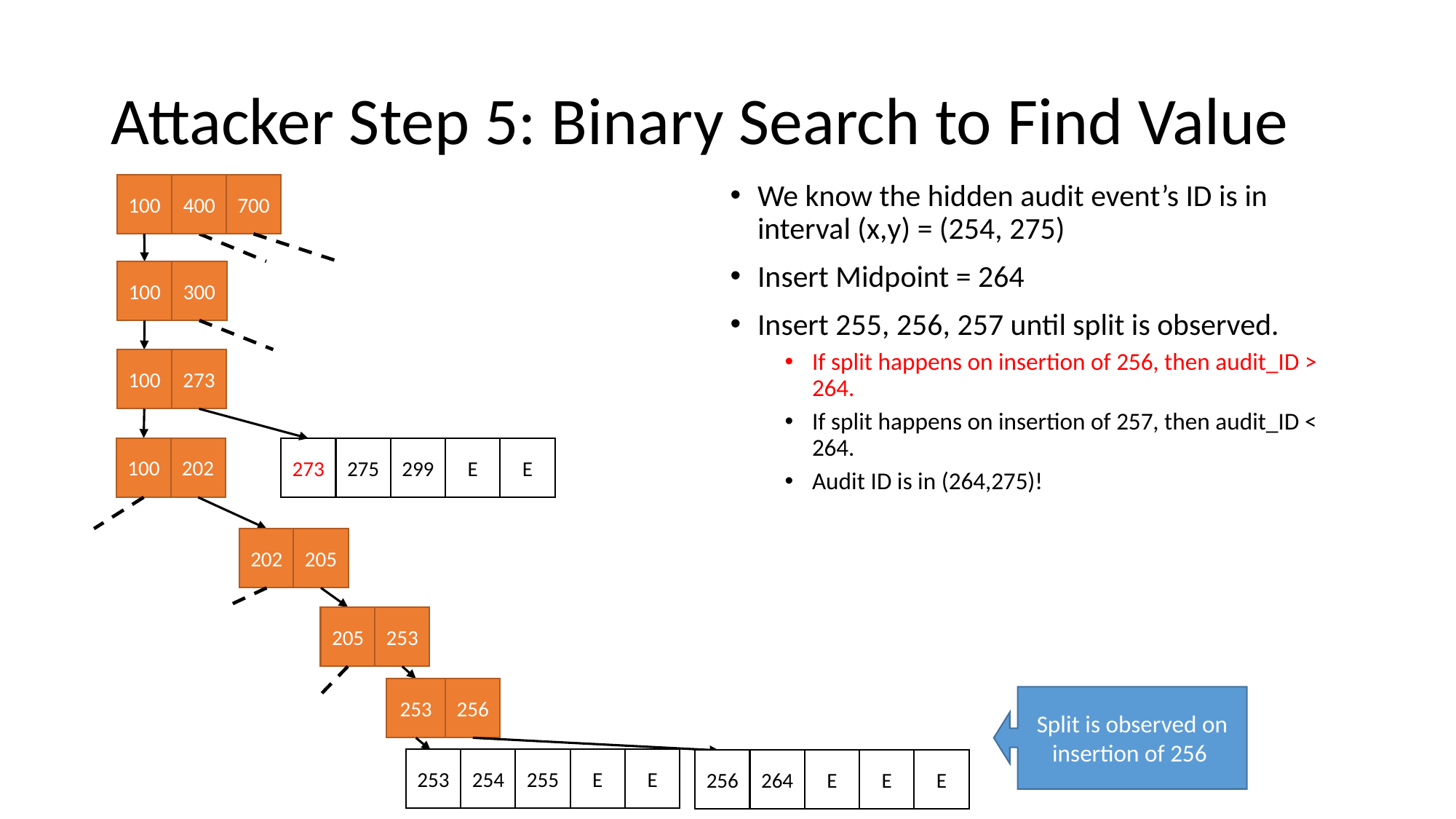

# Attacker Step 5: Binary Search to Find Value
We know the hidden audit event’s ID is in interval (x,y) = (254, 275)
Insert Midpoint = 264
Insert 255, 256, 257 until split is observed.
If split happens on insertion of 256, then audit_ID > 264.
If split happens on insertion of 257, then audit_ID < 264.
Audit ID is in (264,275)!

400
700
100
300
100
273
100
100
202
E
E
275
299
273
202
205
205
253
253
256
Split is observed on insertion of 256
E
E
254
255
253
E
E
264
E
256